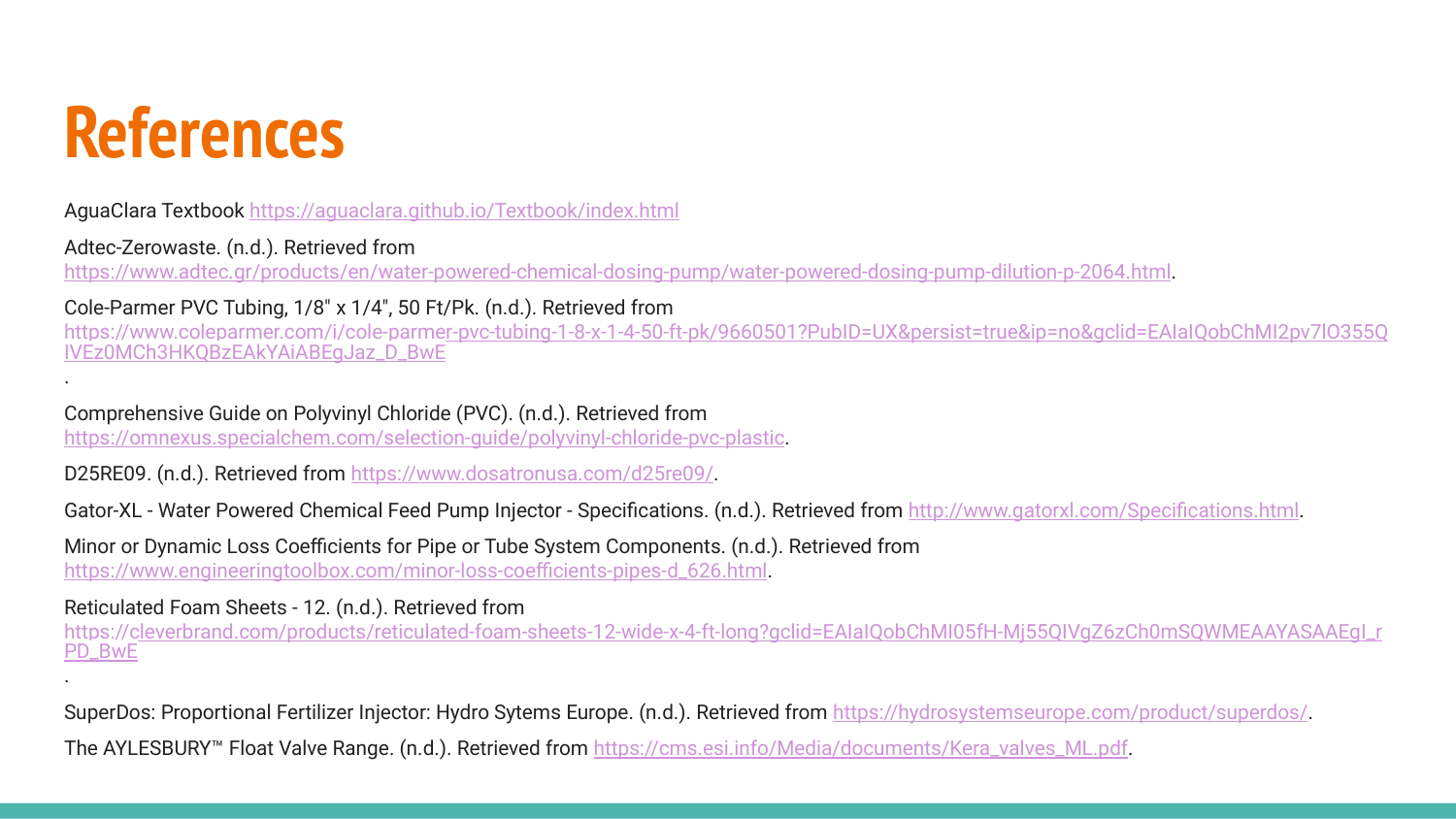

# References
AguaClara Textbook https://aguaclara.github.io/Textbook/index.html
Adtec-Zerowaste. (n.d.). Retrieved from https://www.adtec.gr/products/en/water-powered-chemical-dosing-pump/water-powered-dosing-pump-dilution-p-2064.html.
Cole-Parmer PVC Tubing, 1/8" x 1/4", 50 Ft/Pk. (n.d.). Retrieved from https://www.coleparmer.com/i/cole-parmer-pvc-tubing-1-8-x-1-4-50-ft-pk/9660501?PubID=UX&persist=true&ip=no&gclid=EAIaIQobChMI2pv7lO355QIVEz0MCh3HKQBzEAkYAiABEgJaz_D_BwE.
Comprehensive Guide on Polyvinyl Chloride (PVC). (n.d.). Retrieved from https://omnexus.specialchem.com/selection-guide/polyvinyl-chloride-pvc-plastic.
D25RE09. (n.d.). Retrieved from https://www.dosatronusa.com/d25re09/.
Gator-XL - Water Powered Chemical Feed Pump Injector - Specifications. (n.d.). Retrieved from http://www.gatorxl.com/Specifications.html.
Minor or Dynamic Loss Coefficients for Pipe or Tube System Components. (n.d.). Retrieved from https://www.engineeringtoolbox.com/minor-loss-coefficients-pipes-d_626.html.
Reticulated Foam Sheets - 12. (n.d.). Retrieved from https://cleverbrand.com/products/reticulated-foam-sheets-12-wide-x-4-ft-long?gclid=EAIaIQobChMI05fH-Mj55QIVgZ6zCh0mSQWMEAAYASAAEgI_rPD_BwE.
SuperDos: Proportional Fertilizer Injector: Hydro Sytems Europe. (n.d.). Retrieved from https://hydrosystemseurope.com/product/superdos/.
The AYLESBURY™ Float Valve Range. (n.d.). Retrieved from https://cms.esi.info/Media/documents/Kera_valves_ML.pdf.